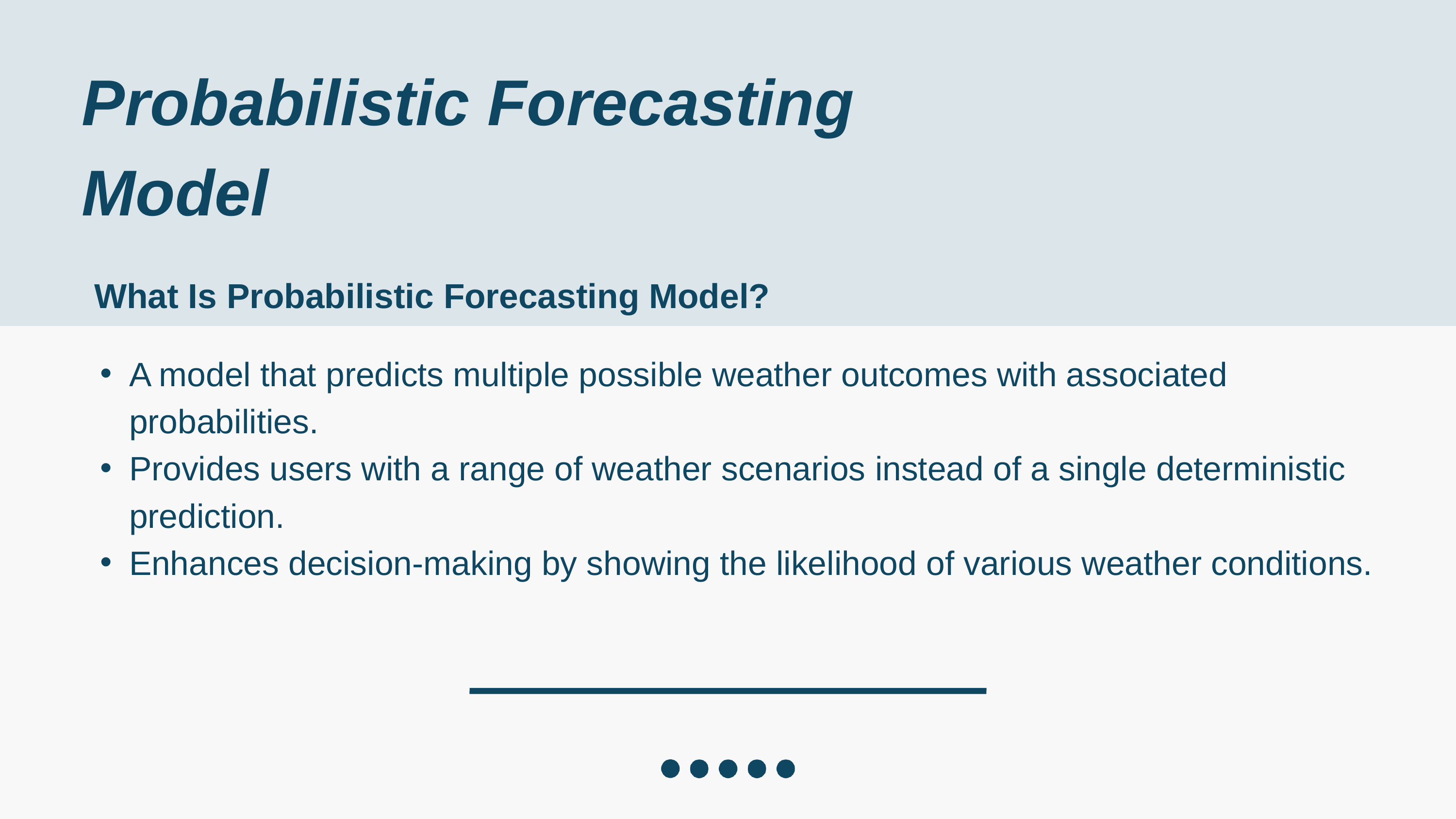

Probabilistic Forecasting Model
What Is Probabilistic Forecasting Model?
A model that predicts multiple possible weather outcomes with associated probabilities.
Provides users with a range of weather scenarios instead of a single deterministic prediction.
Enhances decision-making by showing the likelihood of various weather conditions.